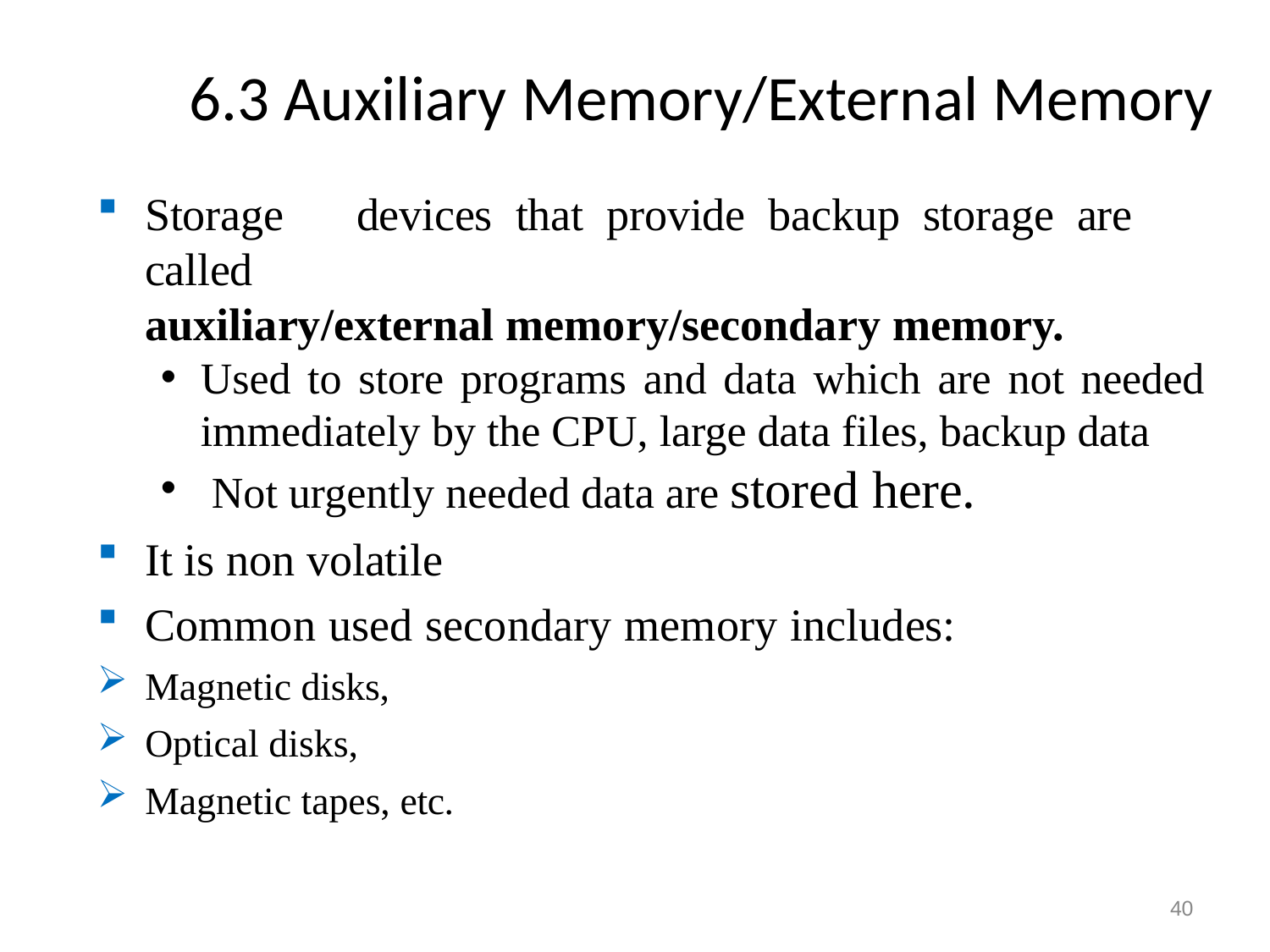

# 6.3 Auxiliary Memory/External Memory
Storage	devices	that	provide	backup	storage	are	called
auxiliary/external memory/secondary memory.
Used to store programs and data which are not needed immediately by the CPU, large data files, backup data
Not urgently needed data are stored here.
It is non volatile
Common used secondary memory includes:
Magnetic disks,
Optical disks,
Magnetic tapes, etc.
40